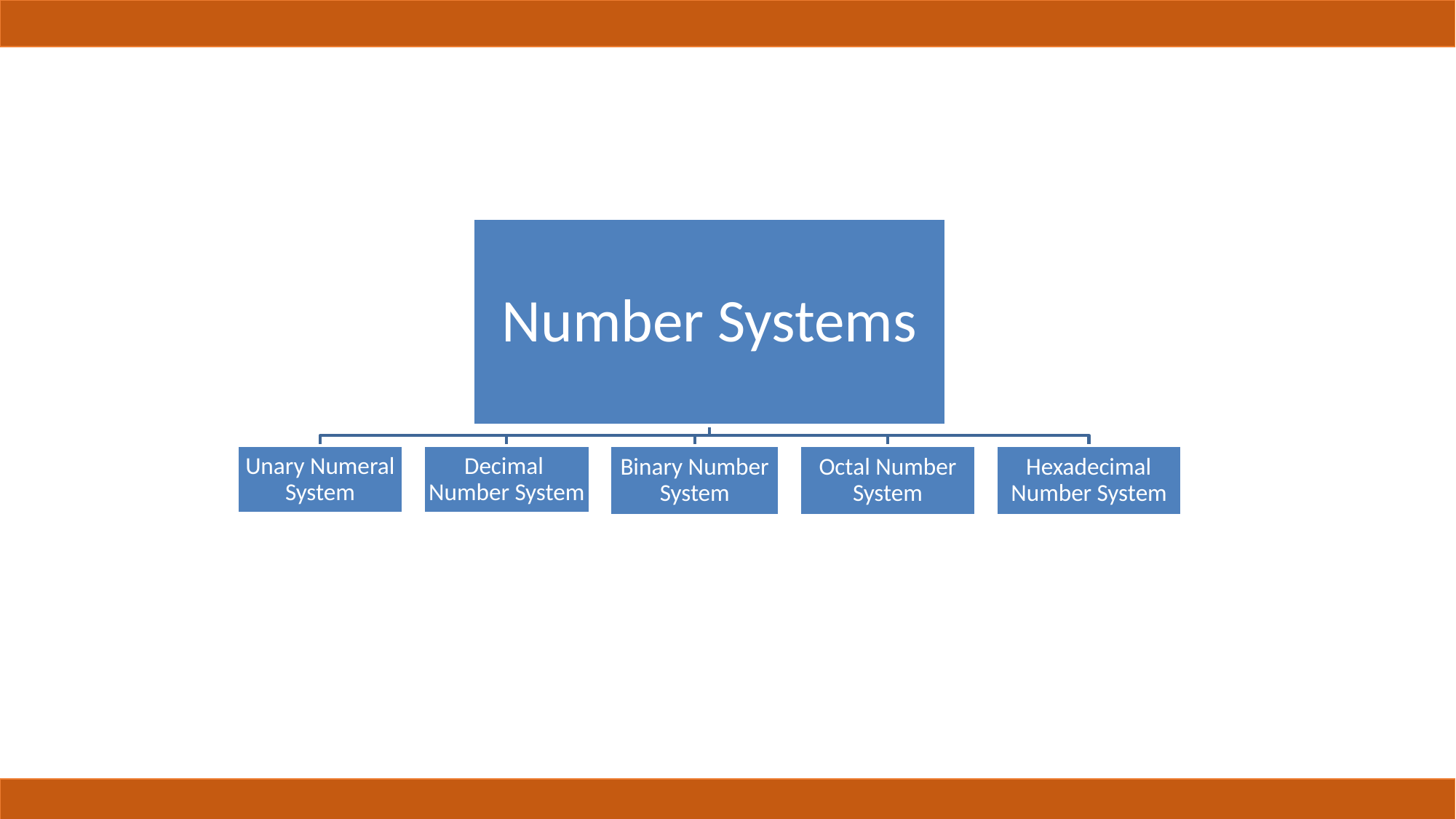

Number Systems
Unary Numeral System
Decimal  Number System
Binary Number System
Octal Number System
Hexadecimal Number System